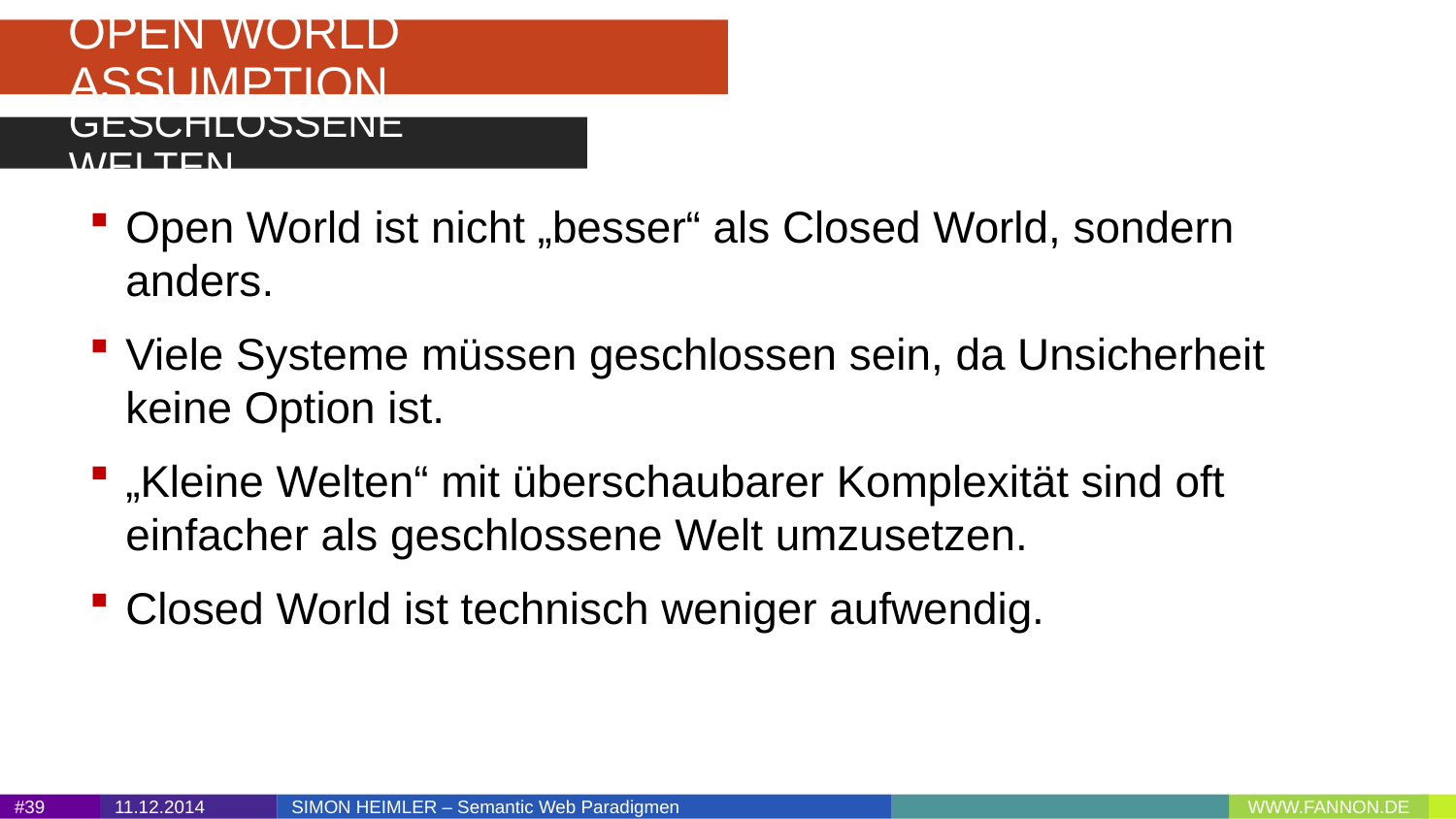

OPEN WORLD ASSUMPTION
GESCHLOSSENE WELTEN

Open World ist nicht „besser“ als Closed World, sondern anders.
Viele Systeme müssen geschlossen sein, da Unsicherheit keine Option ist.
„Kleine Welten“ mit überschaubarer Komplexität sind oft einfacher als geschlossene Welt umzusetzen.
Closed World ist technisch weniger aufwendig.